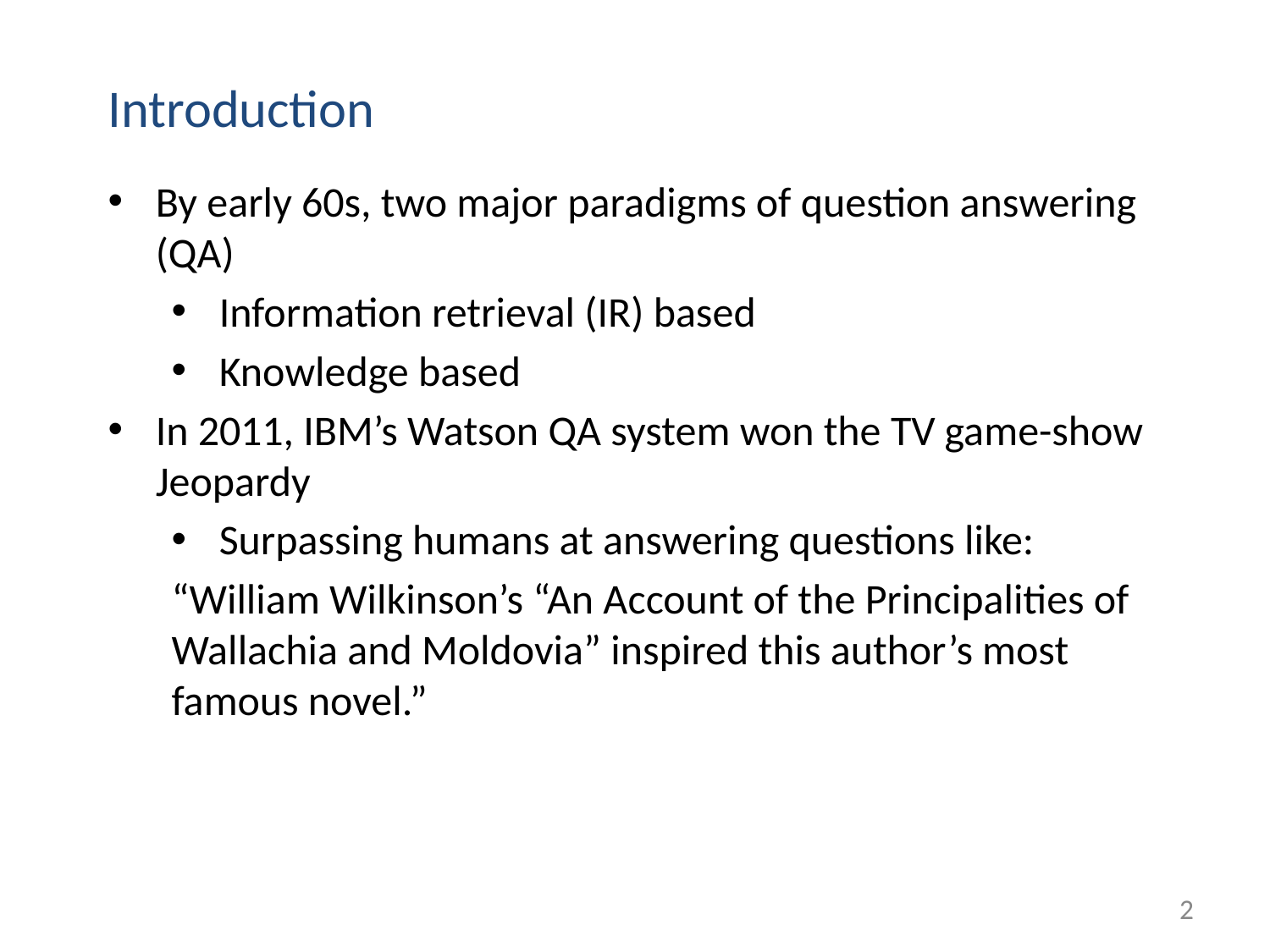

# Introduction
By early 60s, two major paradigms of question answering (QA)
Information retrieval (IR) based
Knowledge based
In 2011, IBM’s Watson QA system won the TV game-show Jeopardy
Surpassing humans at answering questions like:
“William Wilkinson’s “An Account of the Principalities of Wallachia and Moldovia” inspired this author’s most famous novel.”

2